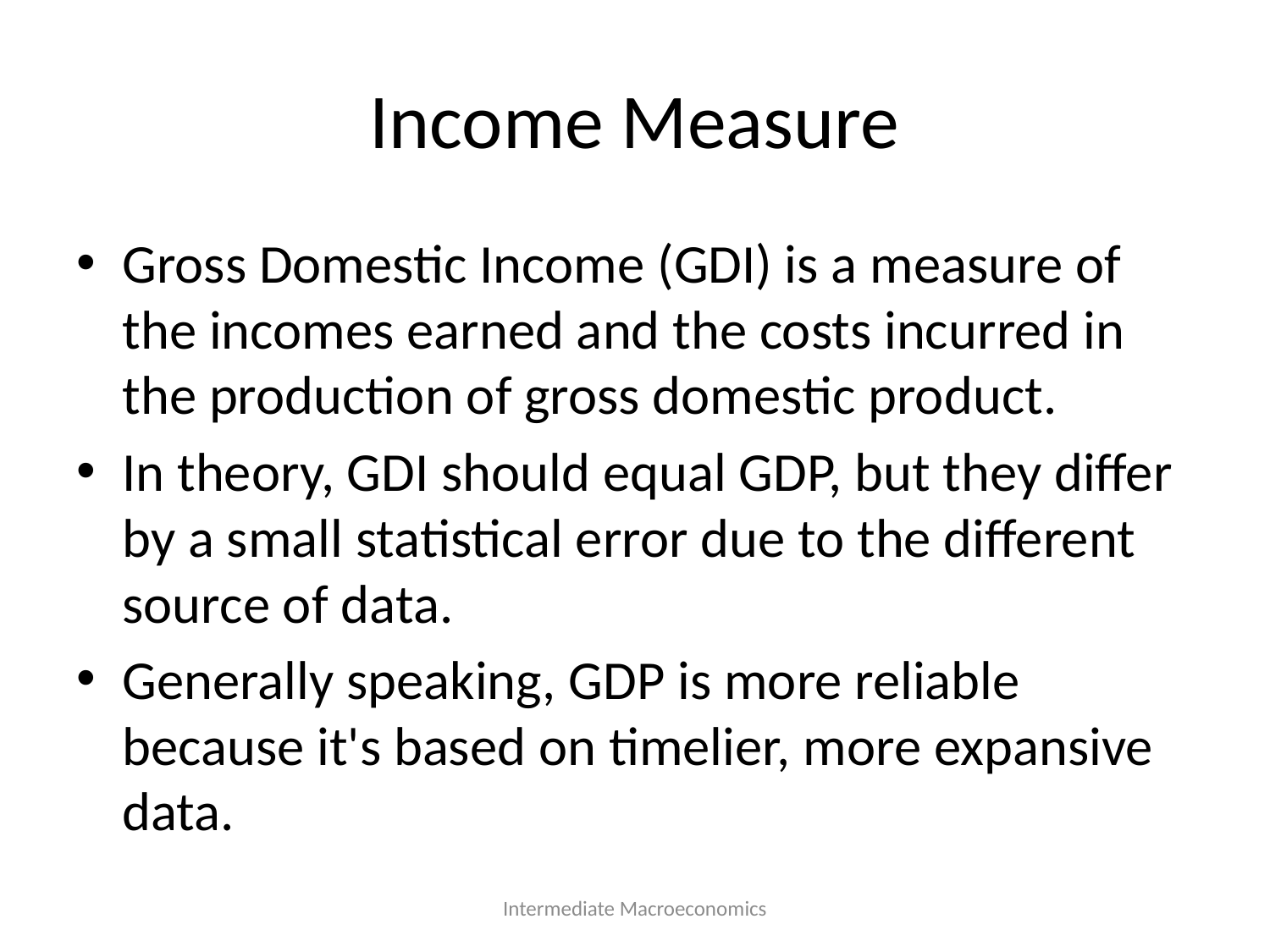

# Income Measure
Gross Domestic Income (GDI) is a measure of the incomes earned and the costs incurred in the production of gross domestic product.
In theory, GDI should equal GDP, but they differ by a small statistical error due to the different source of data.
Generally speaking, GDP is more reliable because it's based on timelier, more expansive data.
Intermediate Macroeconomics